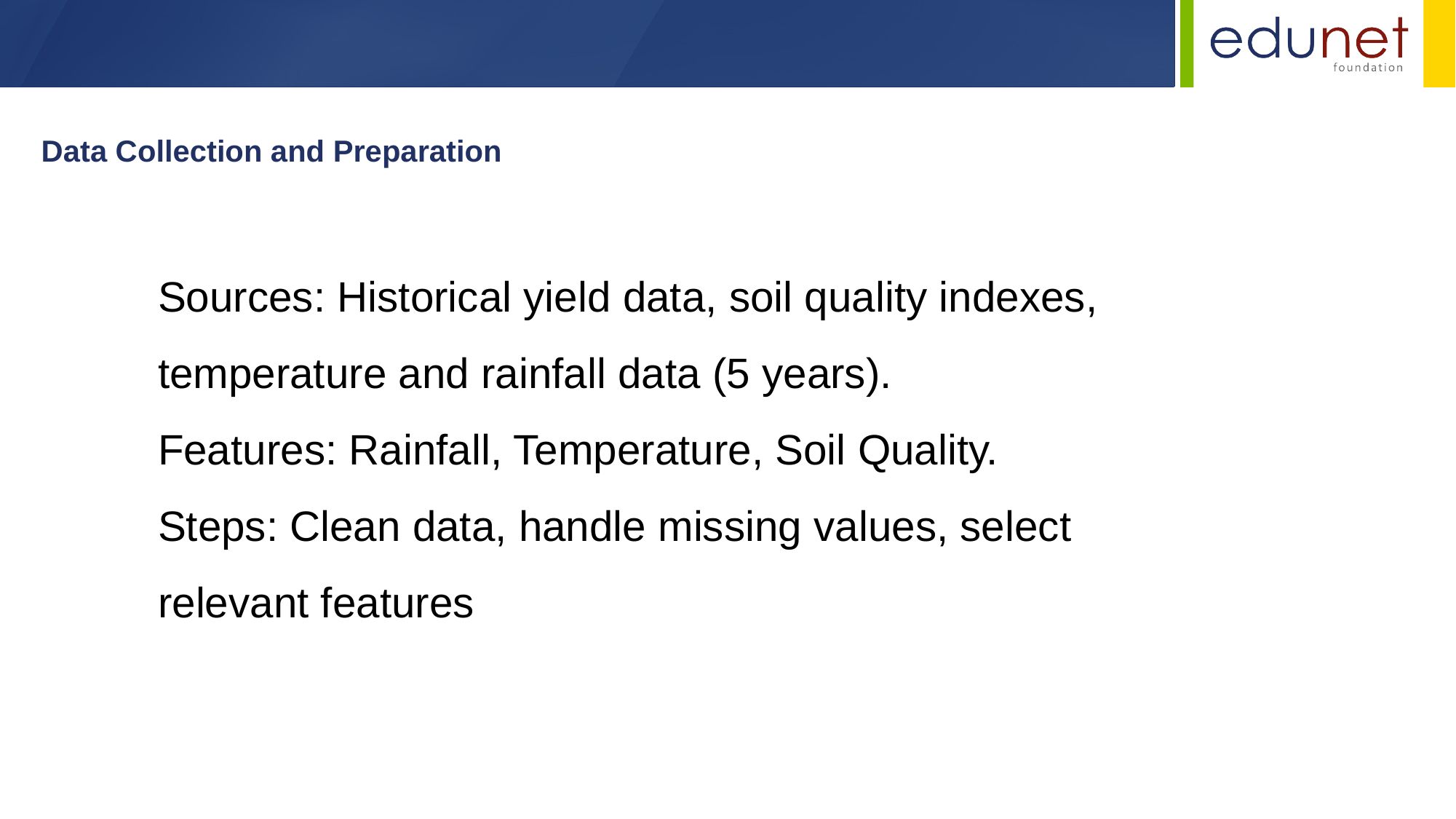

Data Collection and Preparation
Sources: Historical yield data, soil quality indexes, temperature and rainfall data (5 years).
Features: Rainfall, Temperature, Soil Quality.
Steps: Clean data, handle missing values, select relevant features